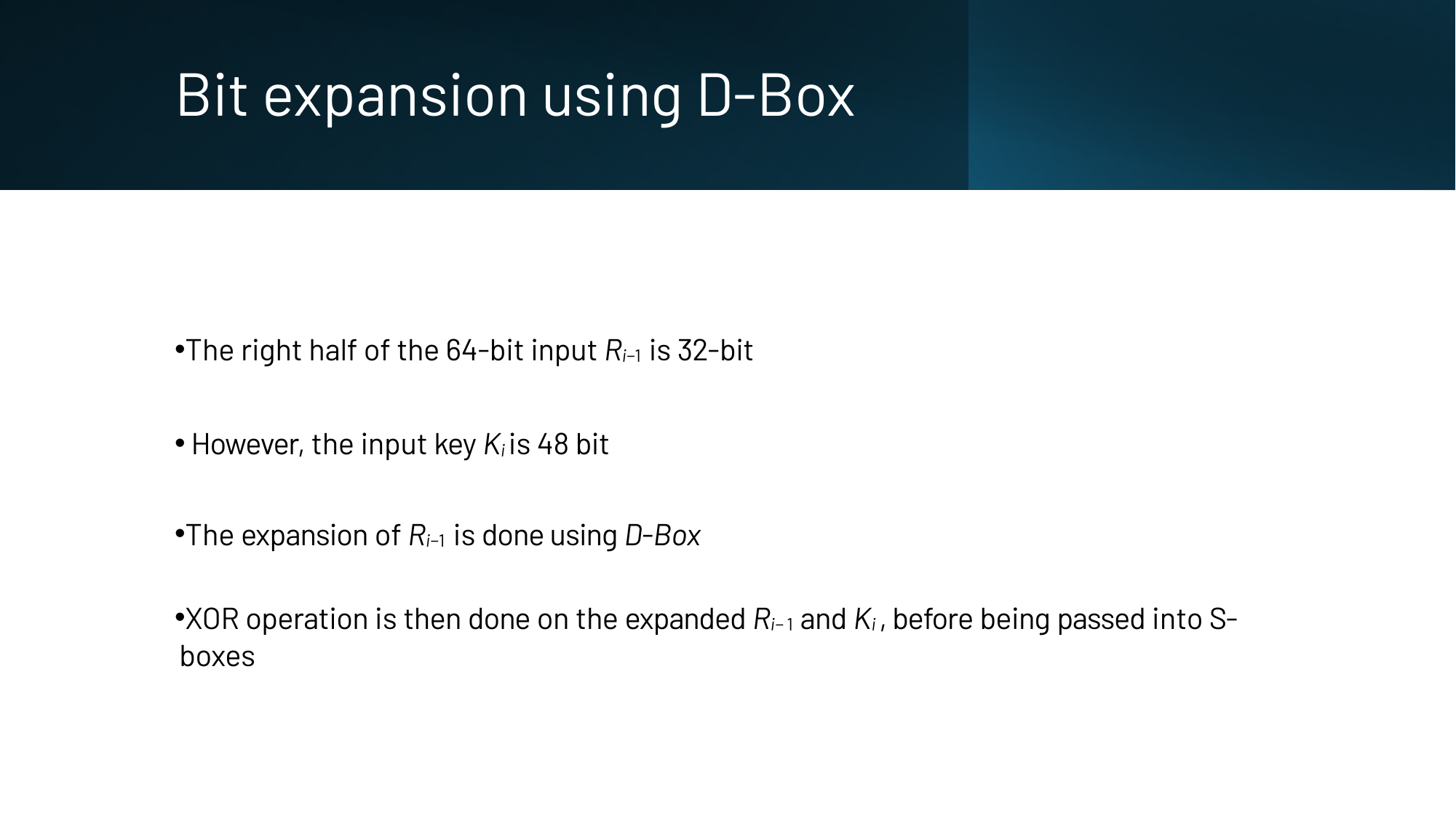

# Bit expansion using D-Box
The right half of the 64-bit input Ri−1 is 32-bit

 However, the input key Ki is 48 bit

The expansion of Ri−1 is done using D-Box

XOR operation is then done on the expanded Ri− 1 and Ki , before being passed into S-boxes